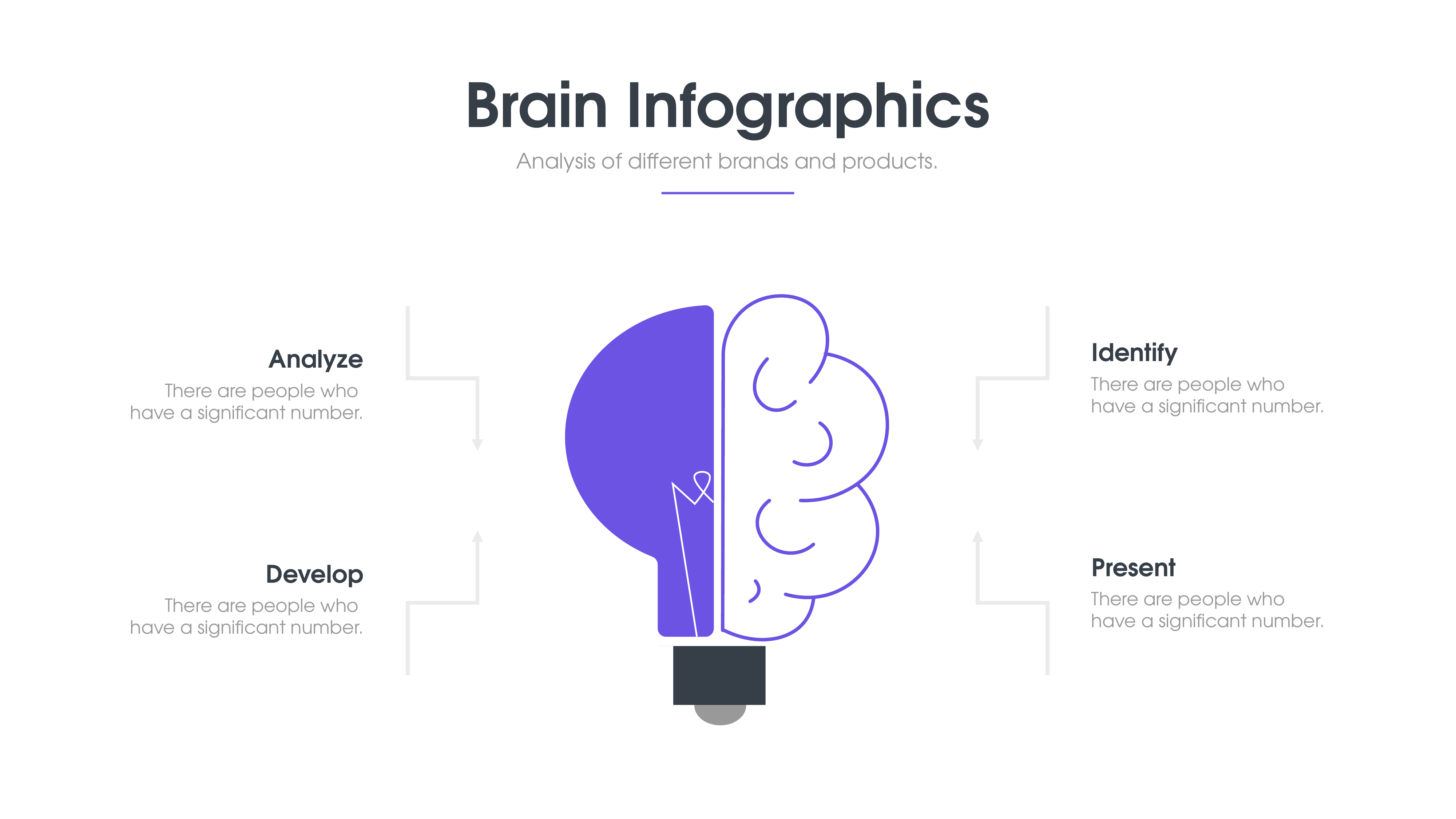

Brain Infographics
Analysis of different brands and products.

Identify
Analyze
There are people who
have a significant number.
There are people who
have a significant number.
Present
Develop
There are people who
have a significant number.
There are people who
have a significant number.